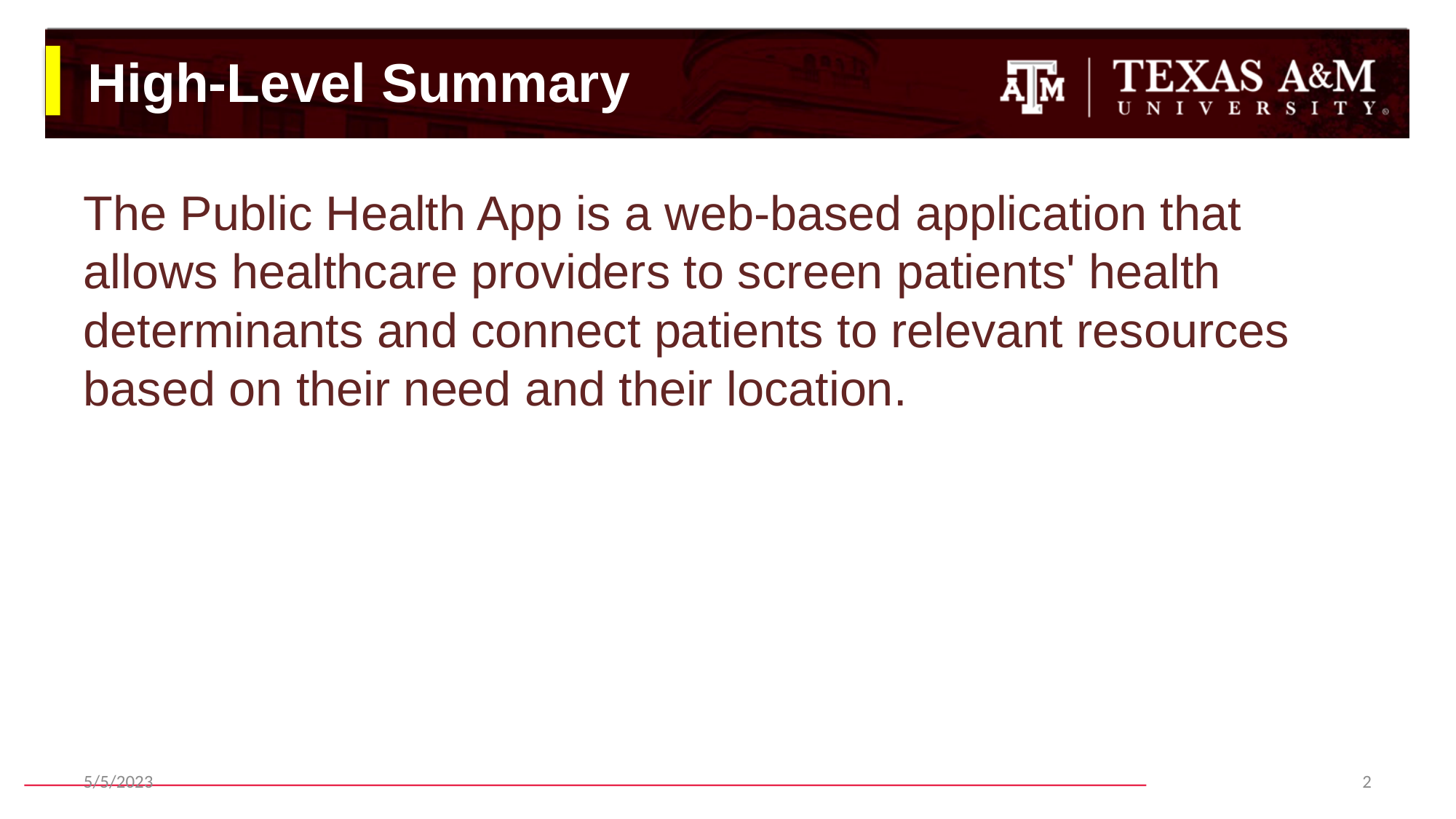

# High-Level Summary
The Public Health App is a web-based application that allows healthcare providers to screen patients' health determinants and connect patients to relevant resources based on their need and their location.
5/5/2023
2